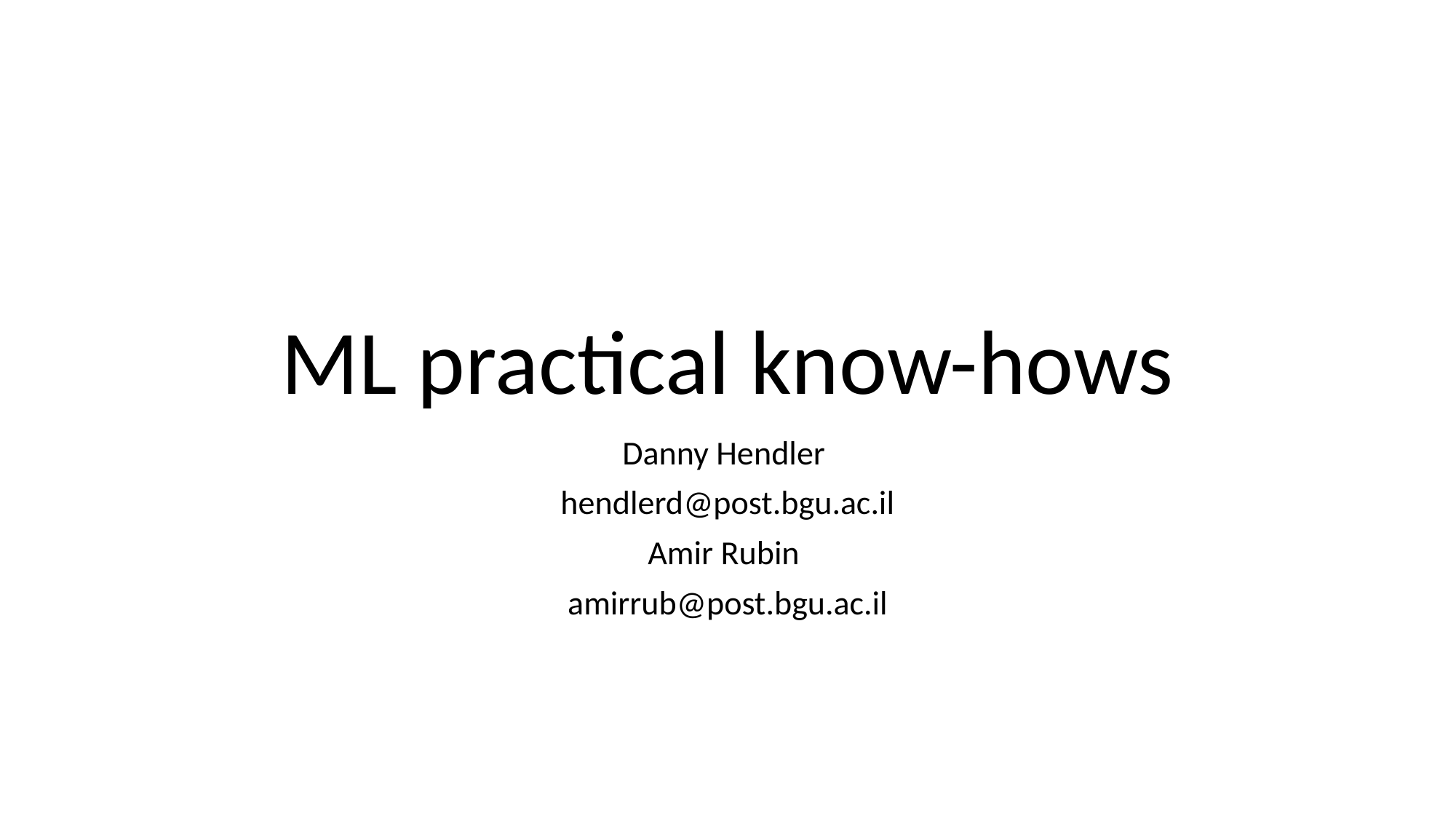

# ML practical know-hows
Danny Hendler
hendlerd@post.bgu.ac.il
Amir Rubin
amirrub@post.bgu.ac.il